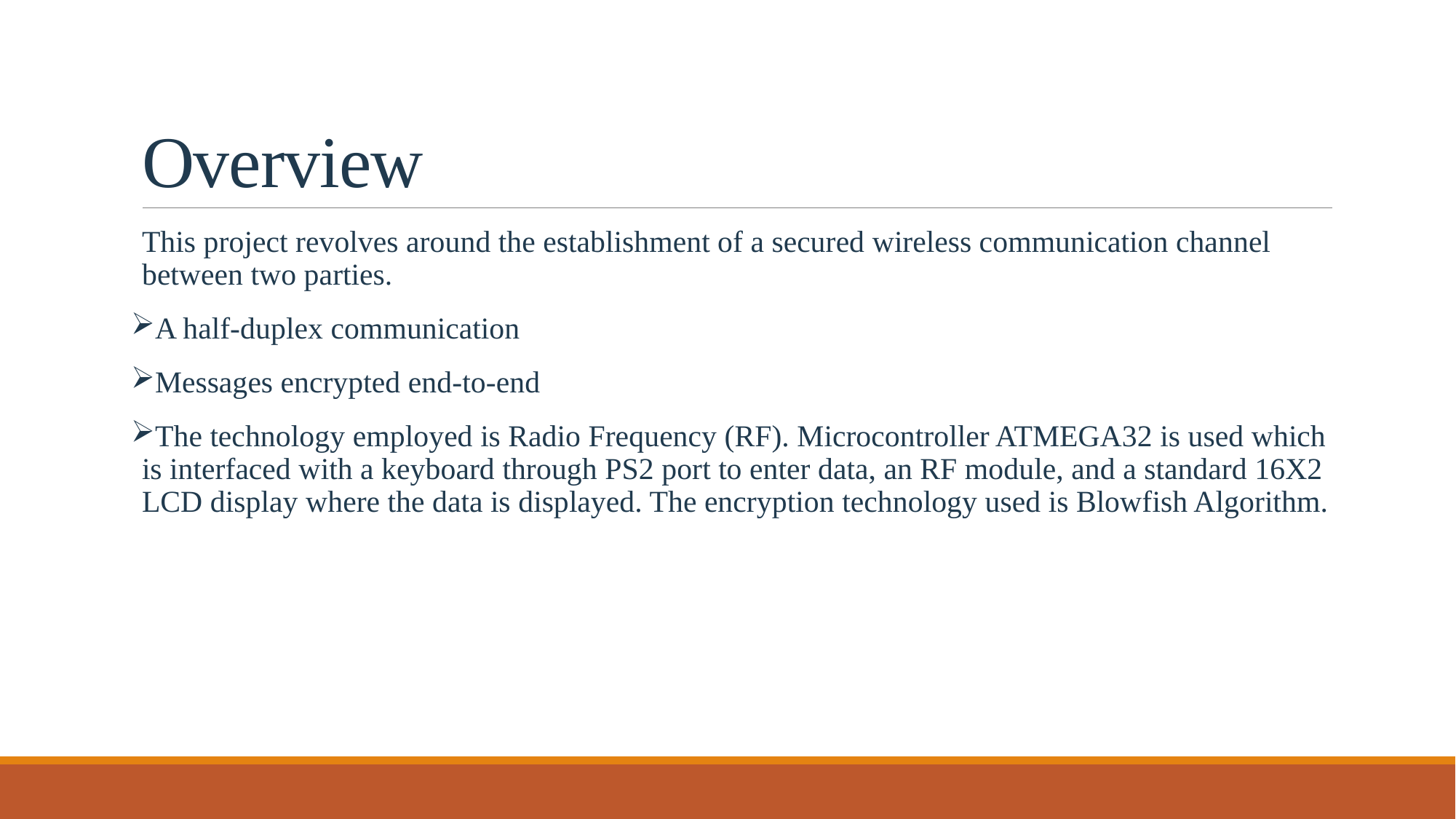

# Overview
This project revolves around the establishment of a secured wireless communication channel between two parties.
A half-duplex communication
Messages encrypted end-to-end
The technology employed is Radio Frequency (RF). Microcontroller ATMEGA32 is used which is interfaced with a keyboard through PS2 port to enter data, an RF module, and a standard 16X2 LCD display where the data is displayed. The encryption technology used is Blowfish Algorithm.